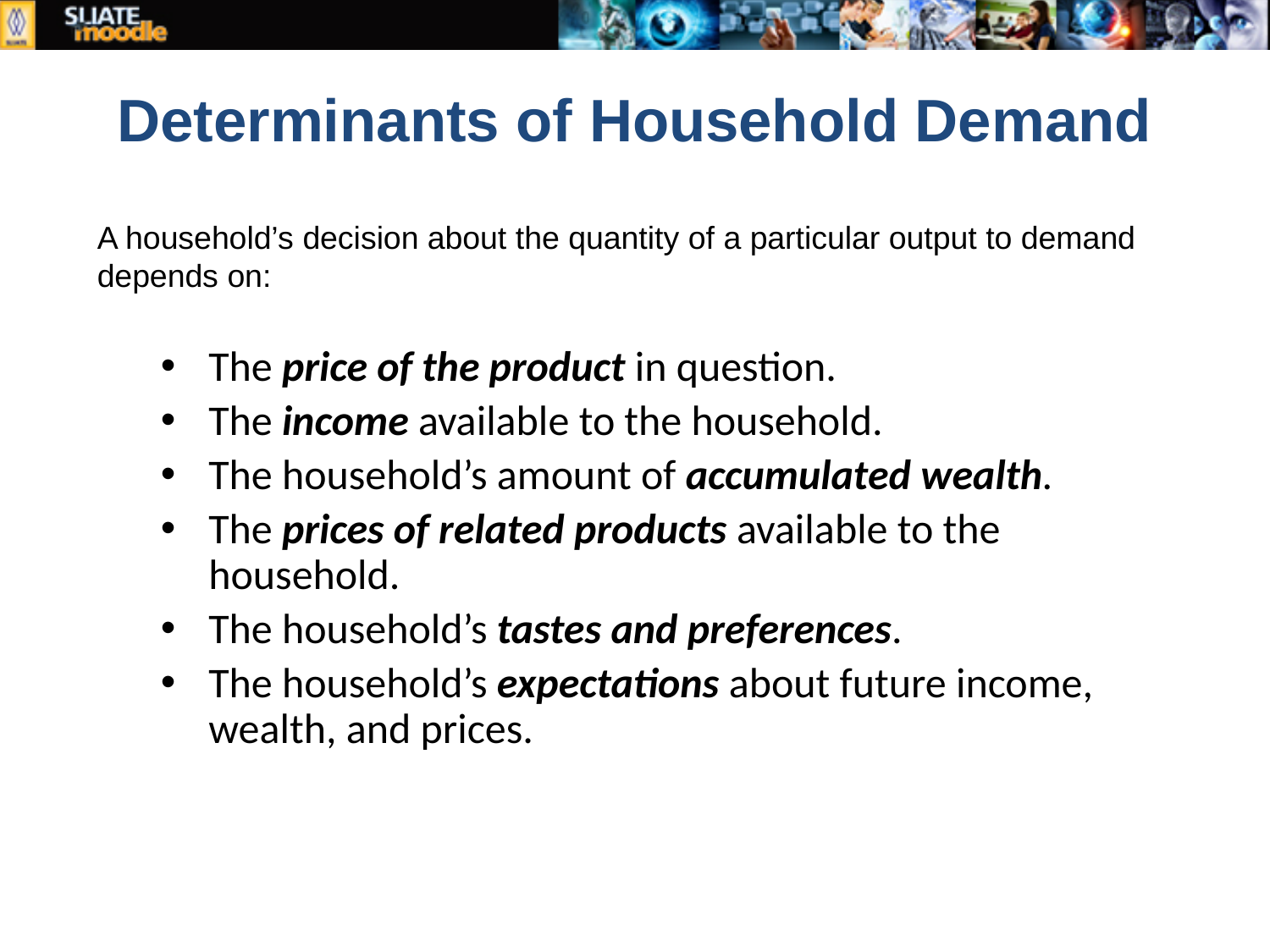

# Determinants of Household Demand
A household’s decision about the quantity of a particular output to demand depends on:
The price of the product in question.
The income available to the household.
The household’s amount of accumulated wealth.
The prices of related products available to the household.
The household’s tastes and preferences.
The household’s expectations about future income, wealth, and prices.